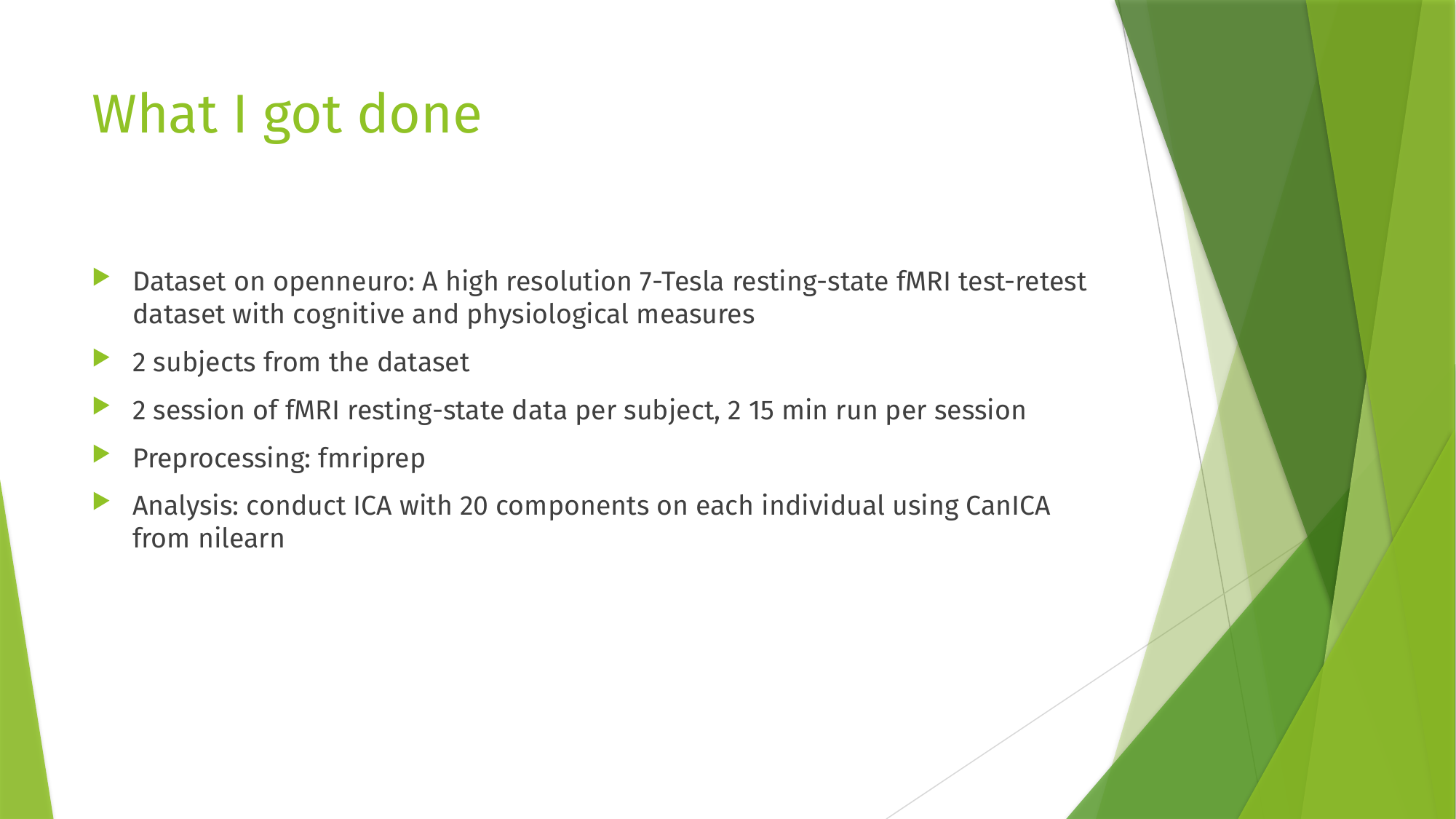

# What I got done
Dataset on openneuro: A high resolution 7-Tesla resting-state fMRI test-retest dataset with cognitive and physiological measures
2 subjects from the dataset
2 session of fMRI resting-state data per subject, 2 15 min run per session
Preprocessing: fmriprep
Analysis: conduct ICA with 20 components on each individual using CanICA from nilearn